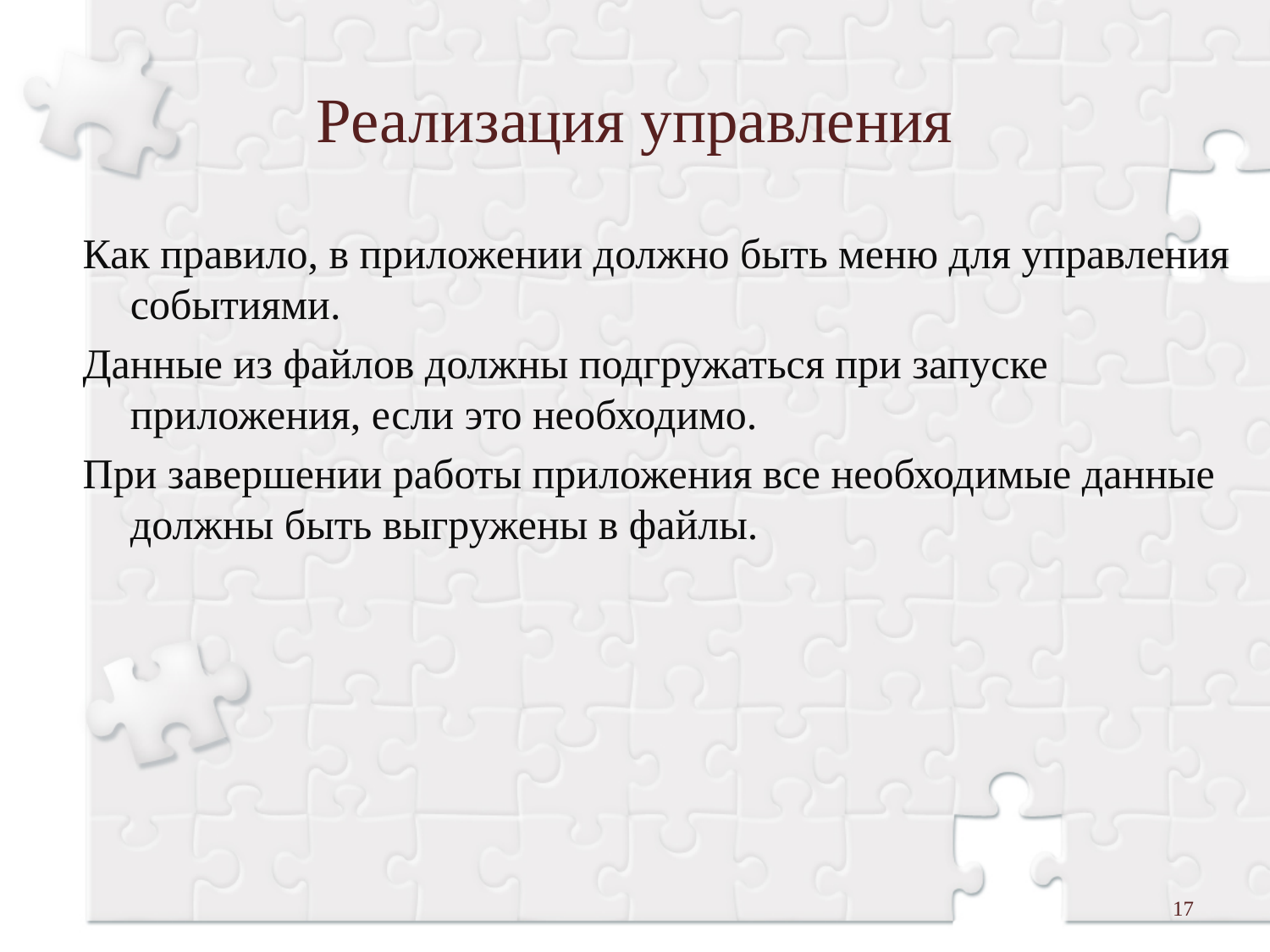

# Реализация управления
Как правило, в приложении должно быть меню для управления событиями.
Данные из файлов должны подгружаться при запуске приложения, если это необходимо.
При завершении работы приложения все необходимые данные должны быть выгружены в файлы.

17